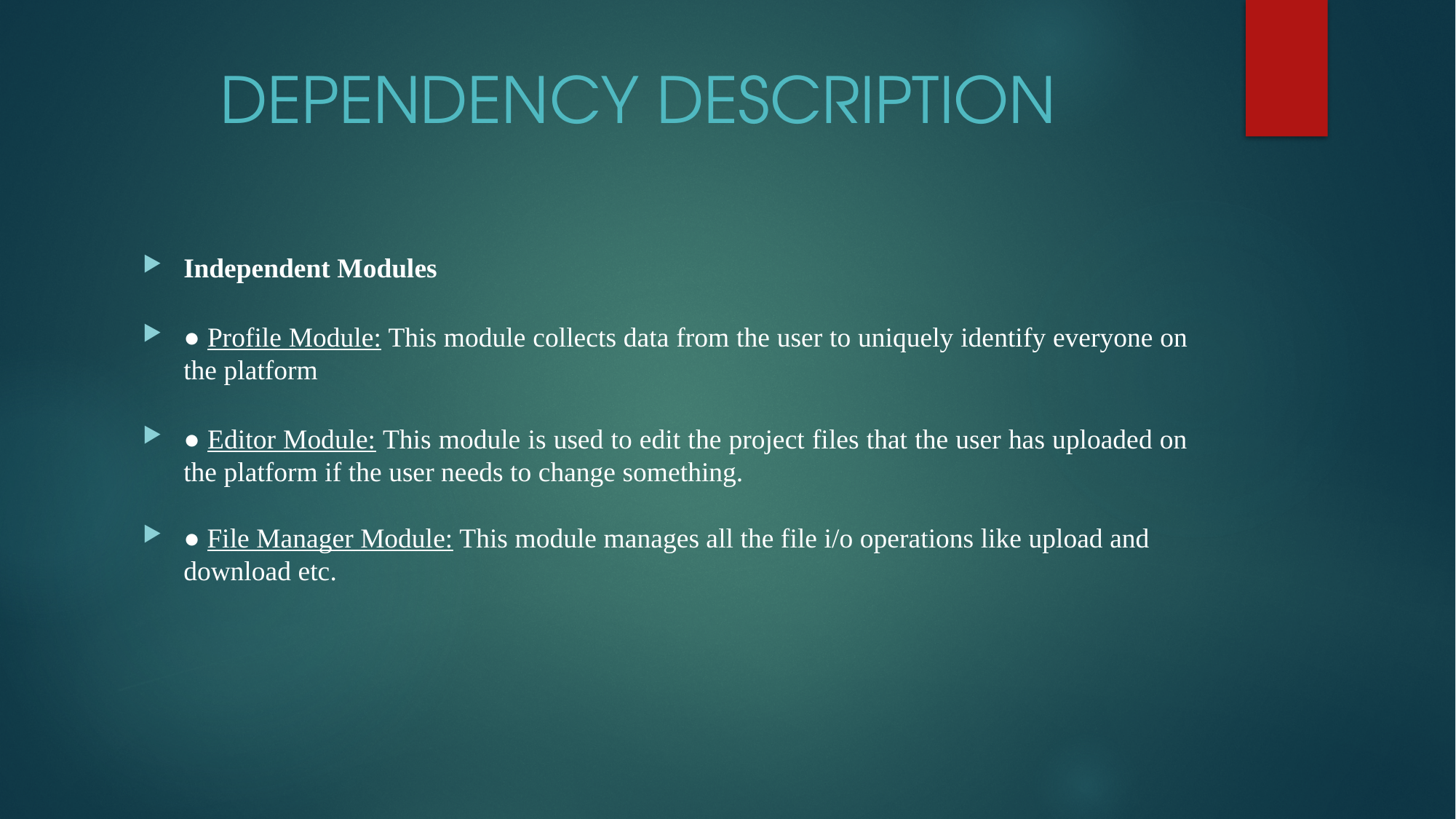

# DEPENDENCY DESCRIPTION
Independent Modules
● Profile Module: This module collects data from the user to uniquely identify everyone on the platform
● Editor Module: This module is used to edit the project files that the user has uploaded on the platform if the user needs to change something.
● File Manager Module: This module manages all the file i/o operations like upload and download etc.